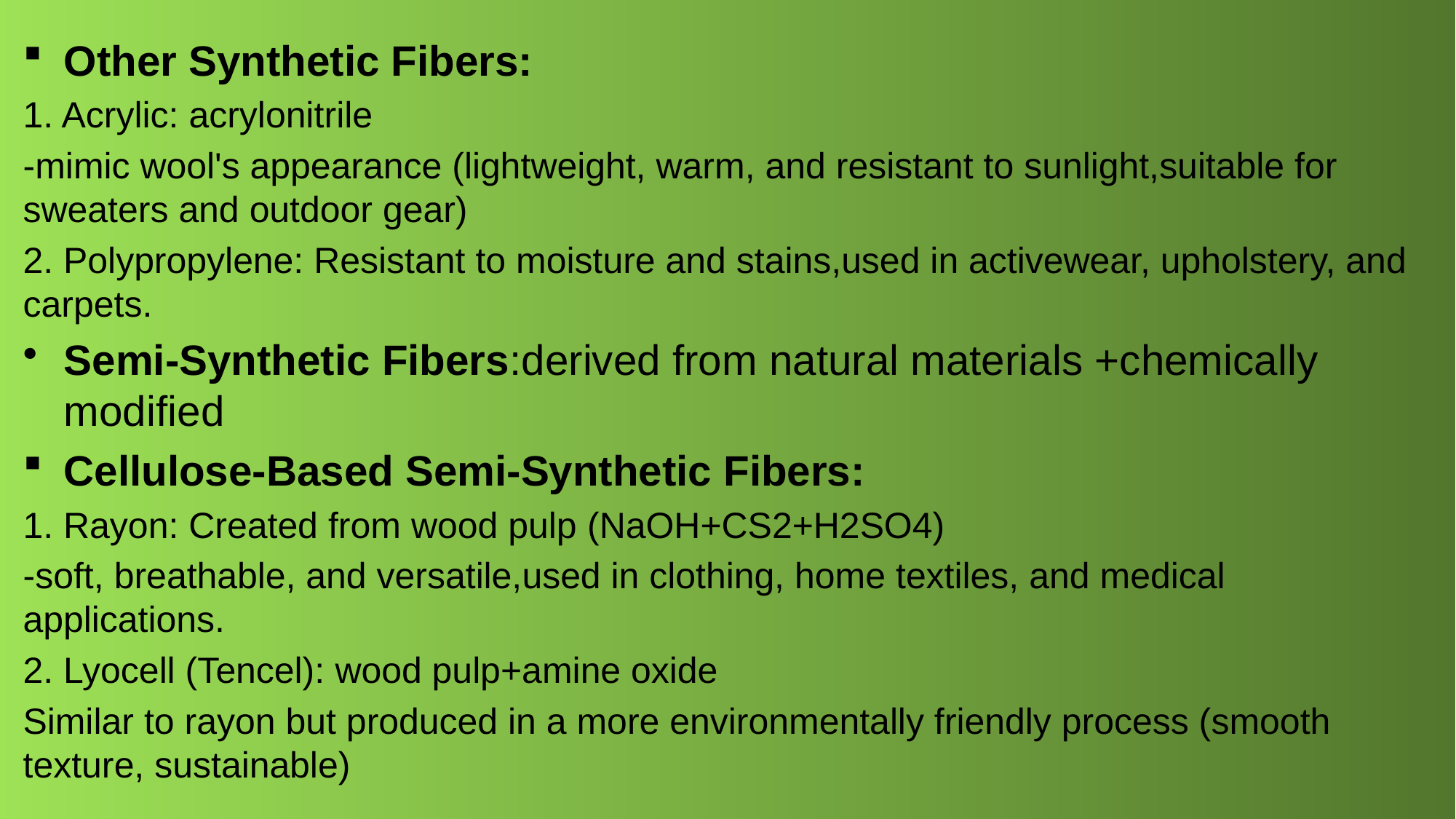

Other Synthetic Fibers:
1. Acrylic: acrylonitrile
-mimic wool's appearance (lightweight, warm, and resistant to sunlight,suitable for sweaters and outdoor gear)
2. Polypropylene: Resistant to moisture and stains,used in activewear, upholstery, and carpets.
Semi-Synthetic Fibers:derived from natural materials +chemically modified
Cellulose-Based Semi-Synthetic Fibers:
1. Rayon: Created from wood pulp (NaOH+CS2+H2SO4)
-soft, breathable, and versatile,used in clothing, home textiles, and medical applications.
2. Lyocell (Tencel): wood pulp+amine oxide
Similar to rayon but produced in a more environmentally friendly process (smooth texture, sustainable)